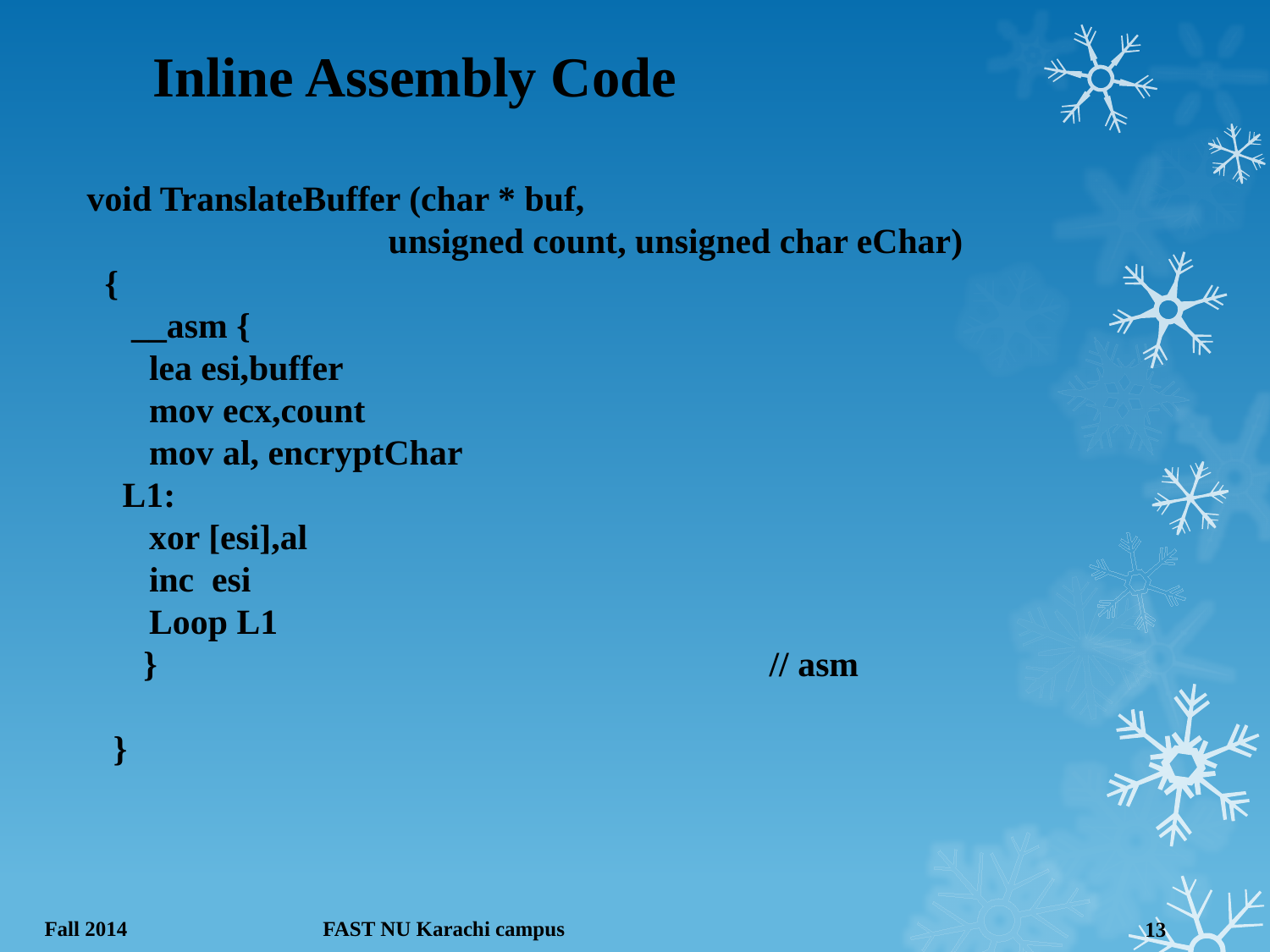

# Inline Assembly Code
void TranslateBuffer (char * buf,
			unsigned count, unsigned char eChar)
  {
     __asm {
       lea esi,buffer
       mov ecx,count
       mov al, encryptChar
    L1:
       xor [esi],al
       inc  esi
       Loop L1
  	 } 					// asm

   }
Fall 2014                                     FAST NU Karachi campus
13